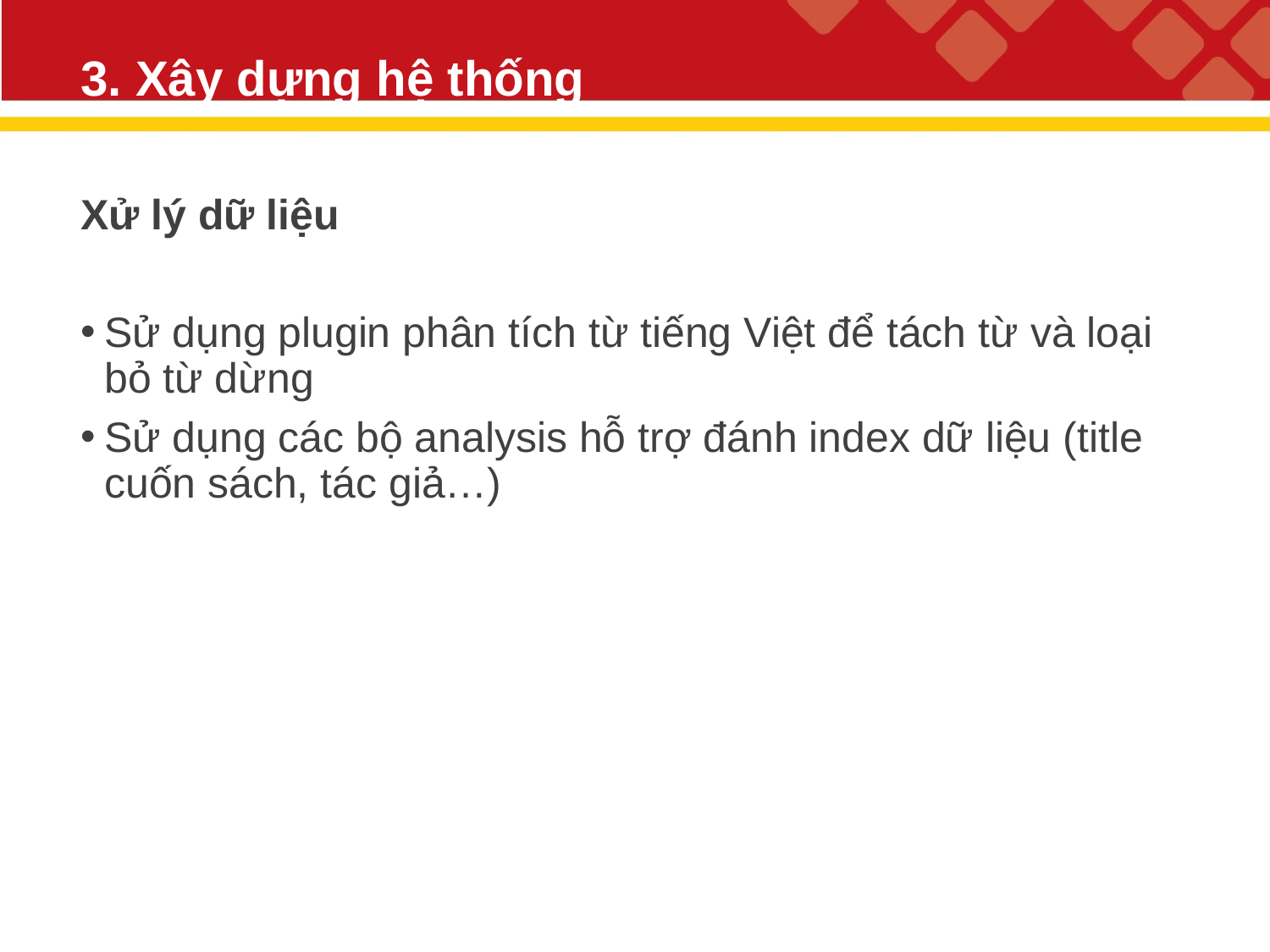

# 3. Xây dựng hệ thống
Xử lý dữ liệu

Sử dụng plugin phân tích từ tiếng Việt để tách từ và loại bỏ từ dừng
Sử dụng các bộ analysis hỗ trợ đánh index dữ liệu (title cuốn sách, tác giả…)